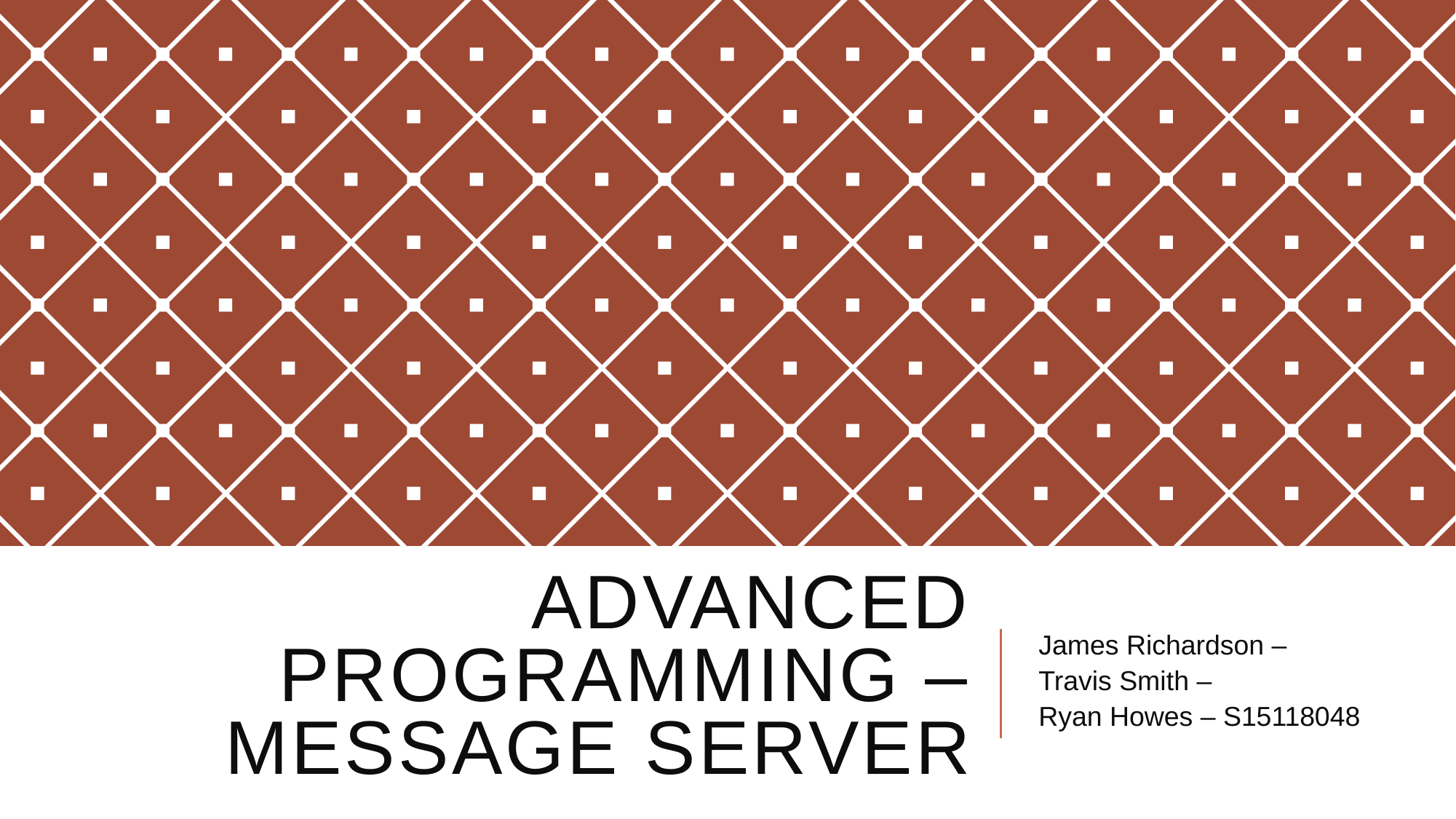

# Advanced Programming – Message Server
James Richardson –
Travis Smith –
Ryan Howes – S15118048